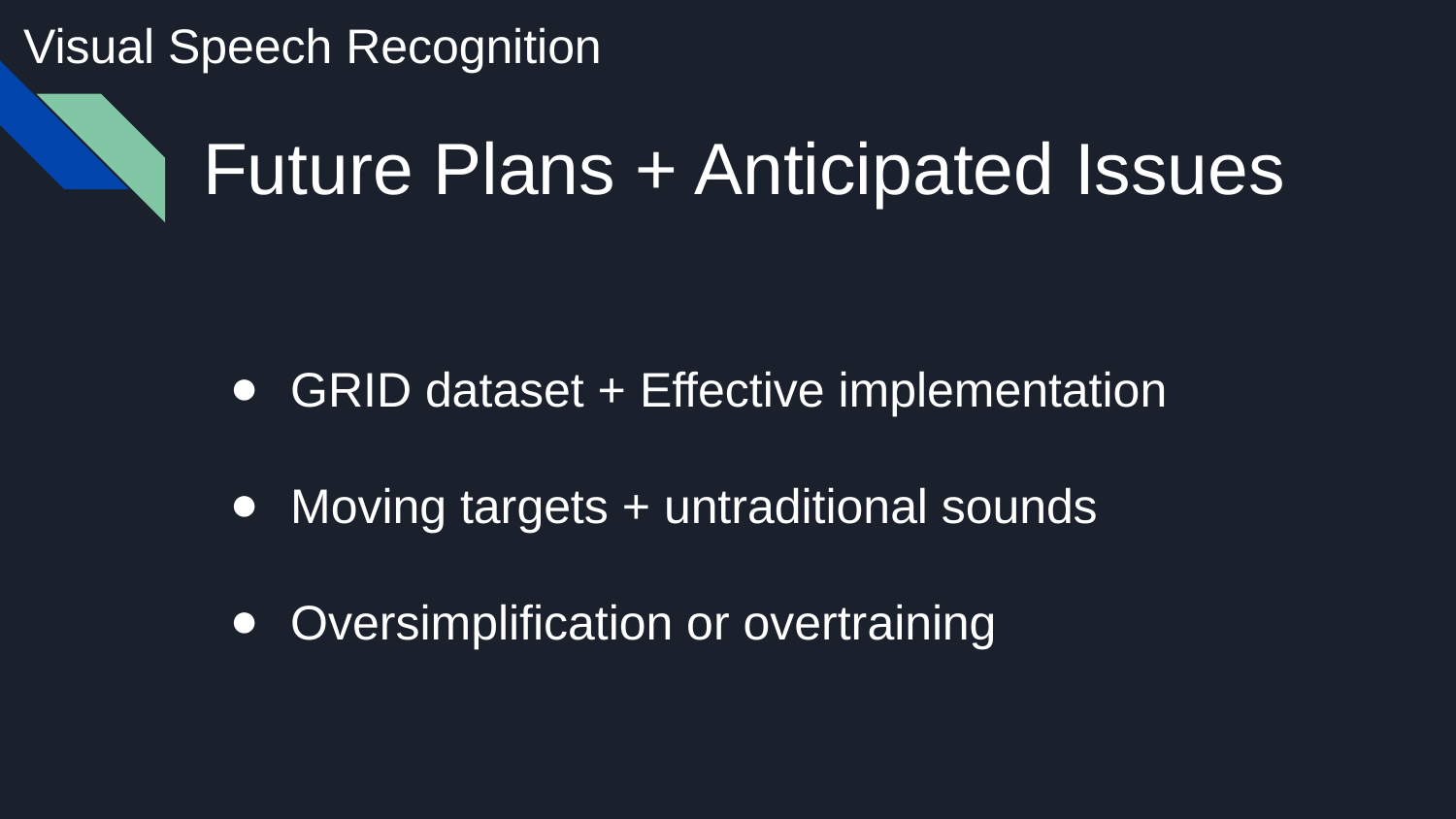

Visual Speech Recognition

# Future Plans + Anticipated Issues
GRID dataset + Effective implementation
Moving targets + untraditional sounds
Oversimplification or overtraining